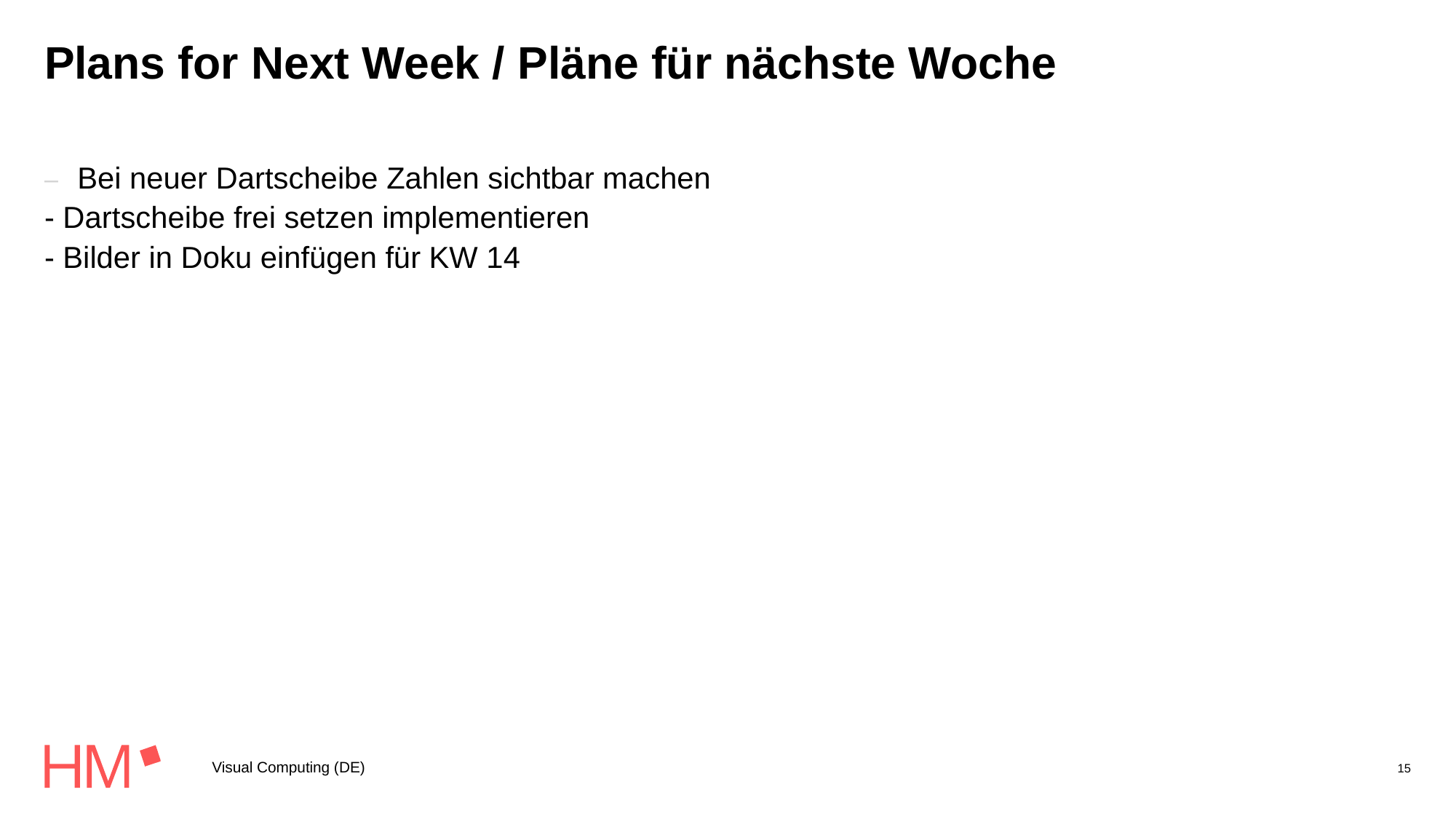

# Plans for Next Week / Pläne für nächste Woche
- Bei neuer Dartscheibe Zahlen sichtbar machen
- Dartscheibe frei setzen implementieren
- Bilder in Doku einfügen für KW 14

Visual Computing (DE)
15